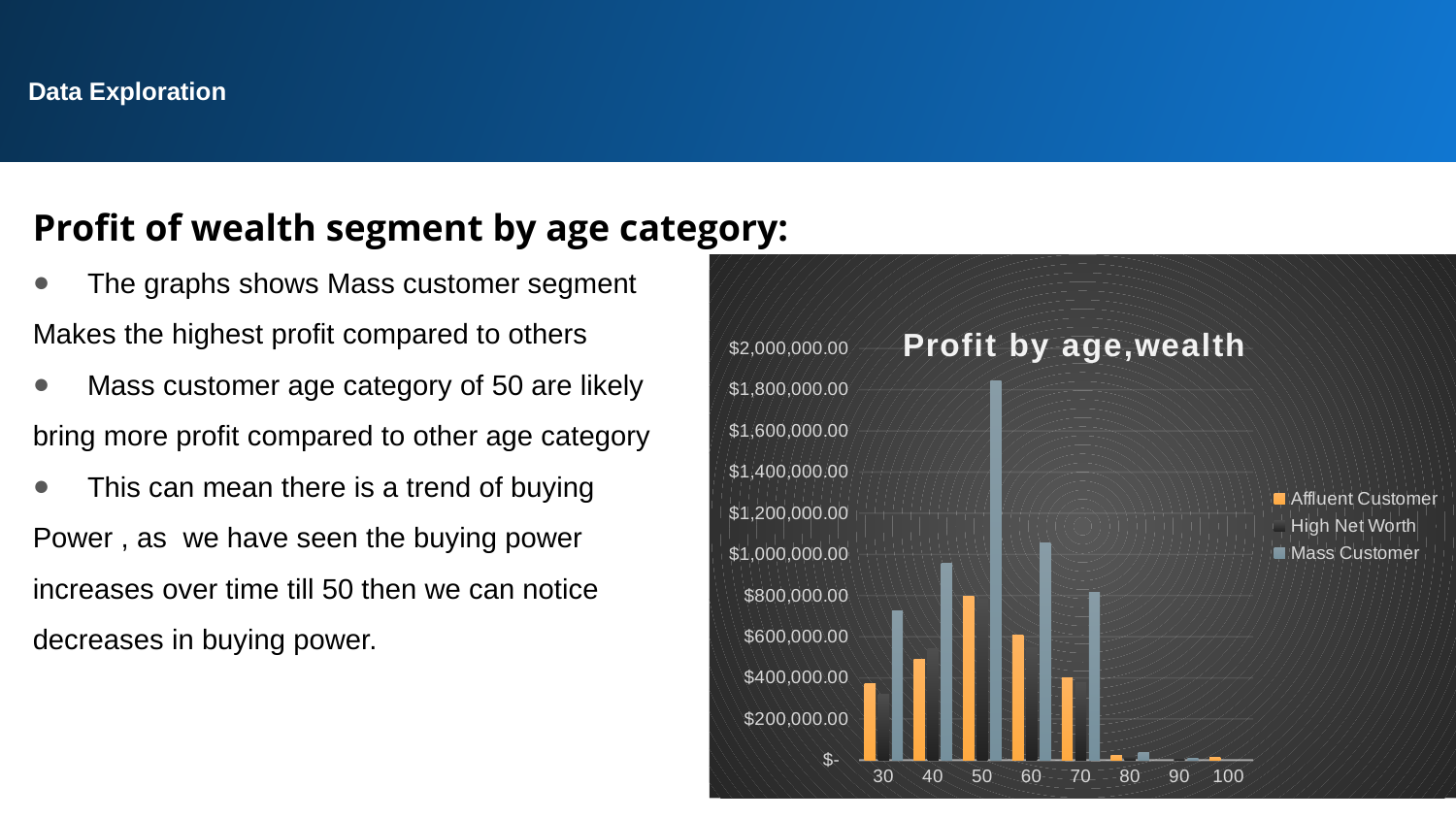

# Data Exploration
Profit of wealth segment by age category:
The graphs shows Mass customer segment
Makes the highest profit compared to others
Mass customer age category of 50 are likely
bring more profit compared to other age category
This can mean there is a trend of buying
Power , as  we have seen the buying power
increases over time till 50 then we can notice
decreases in buying power.

### Chart: Profit by age,wealth

| Category | Affluent Customer | High Net Worth | Mass Customer |
|---|---|---|---|
| 30 | 372265.8499999999 | 320279.9249718998 | 725892.2200000006 |
| 40 | 487611.3699999998 | 540138.4300000003 | 956281.2400000019 |
| 50 | 796704.2000000008 | 784278.7399999994 | 1843334.0100000096 |
| 60 | 607135.1900000004 | 546569.7800000001 | 1055213.6000000013 |
| 70 | 400824.40999999986 | 374196.93000000005 | 814910.250000001 |
| 80 | 22196.79 | 16565.2 | 35940.74 |
| 90 | None | 6280.709999999999 | 8404.96 |
| 100 | 13791.789999999999 | None | None |